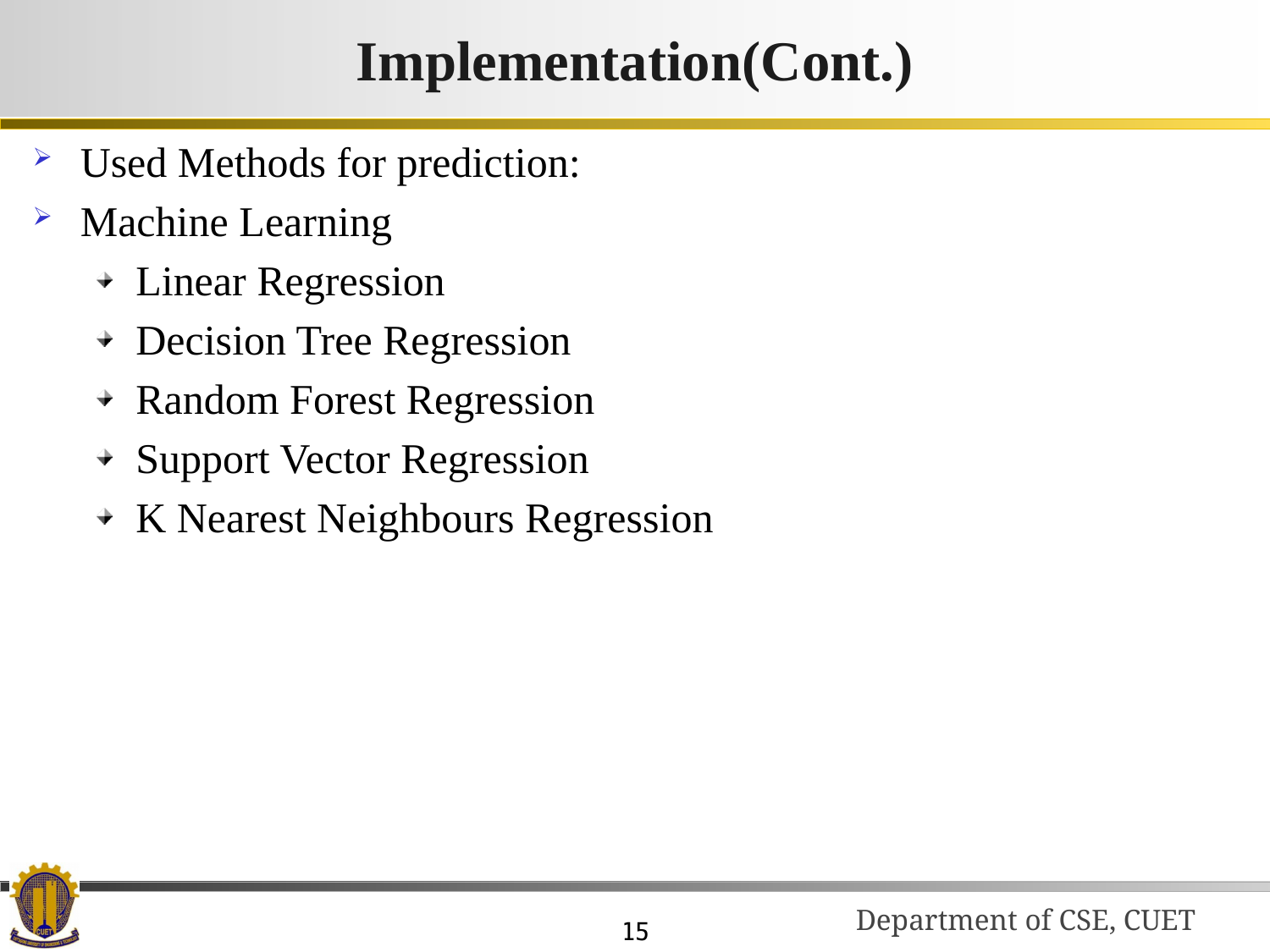

# Implementation(Cont.)
Used Methods for prediction:
Machine Learning
Linear Regression
Decision Tree Regression
Random Forest Regression
Support Vector Regression
K Nearest Neighbours Regression